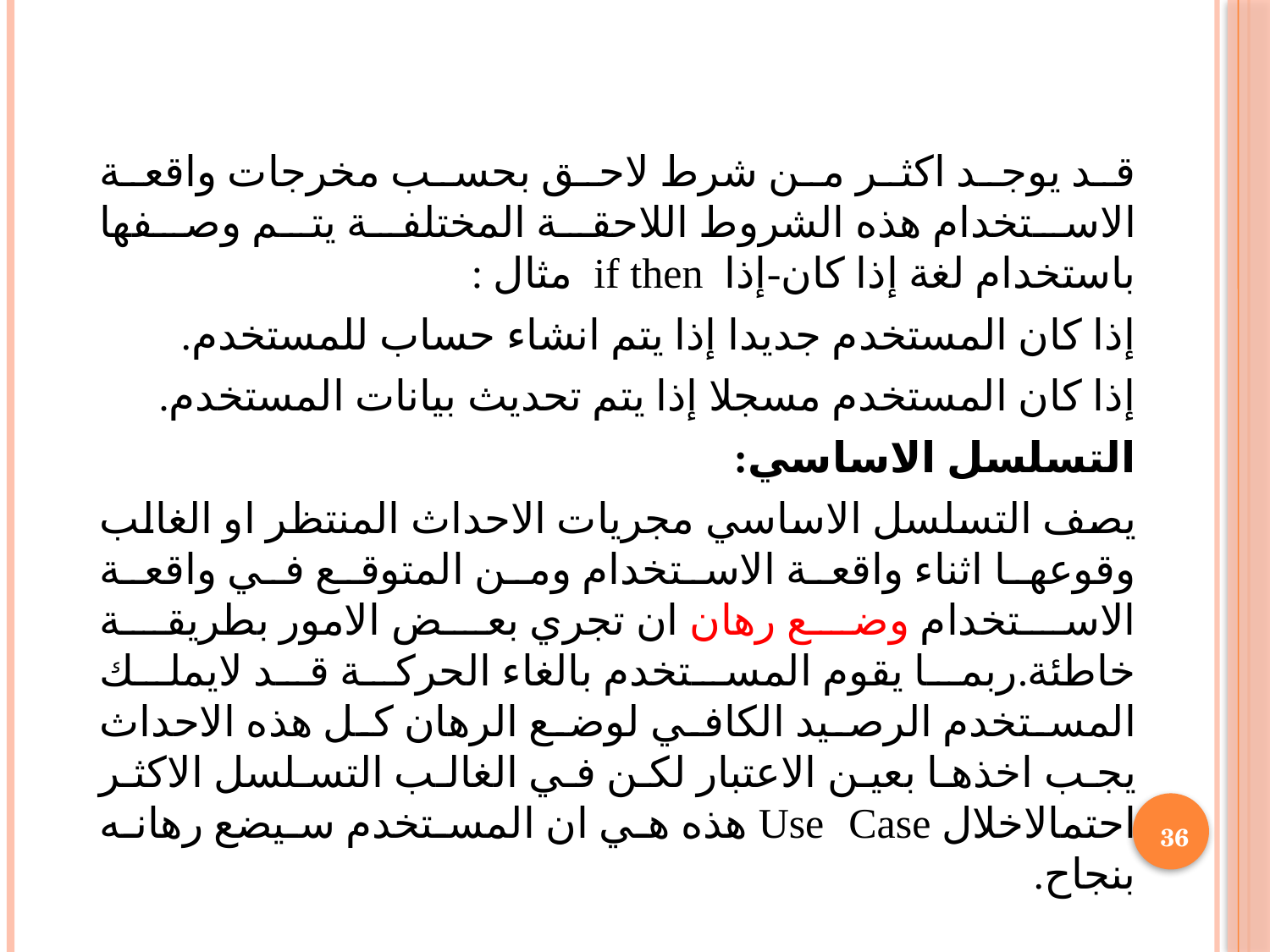

قد يوجد اكثر من شرط لاحق بحسب مخرجات واقعة الاستخدام هذه الشروط اللاحقة المختلفة يتم وصفها باستخدام لغة إذا كان-إذا  if then  مثال :
إذا كان المستخدم جديدا إذا يتم انشاء حساب للمستخدم.
إذا كان المستخدم مسجلا إذا يتم تحديث بيانات المستخدم.
التسلسل الاساسي:
يصف التسلسل الاساسي مجريات الاحداث المنتظر او الغالب وقوعها اثناء واقعة الاستخدام ومن المتوقع في واقعة الاستخدام وضع رهان ان تجري بعض الامور بطريقة خاطئة.ربما يقوم المستخدم بالغاء الحركة قد لايملك المستخدم الرصيد الكافي لوضع الرهان كل هذه الاحداث يجب اخذها بعين الاعتبار لكن في الغالب التسلسل الاكثر احتمالاخلال Use Case هذه هي ان المستخدم سيضع رهانه بنجاح.

36